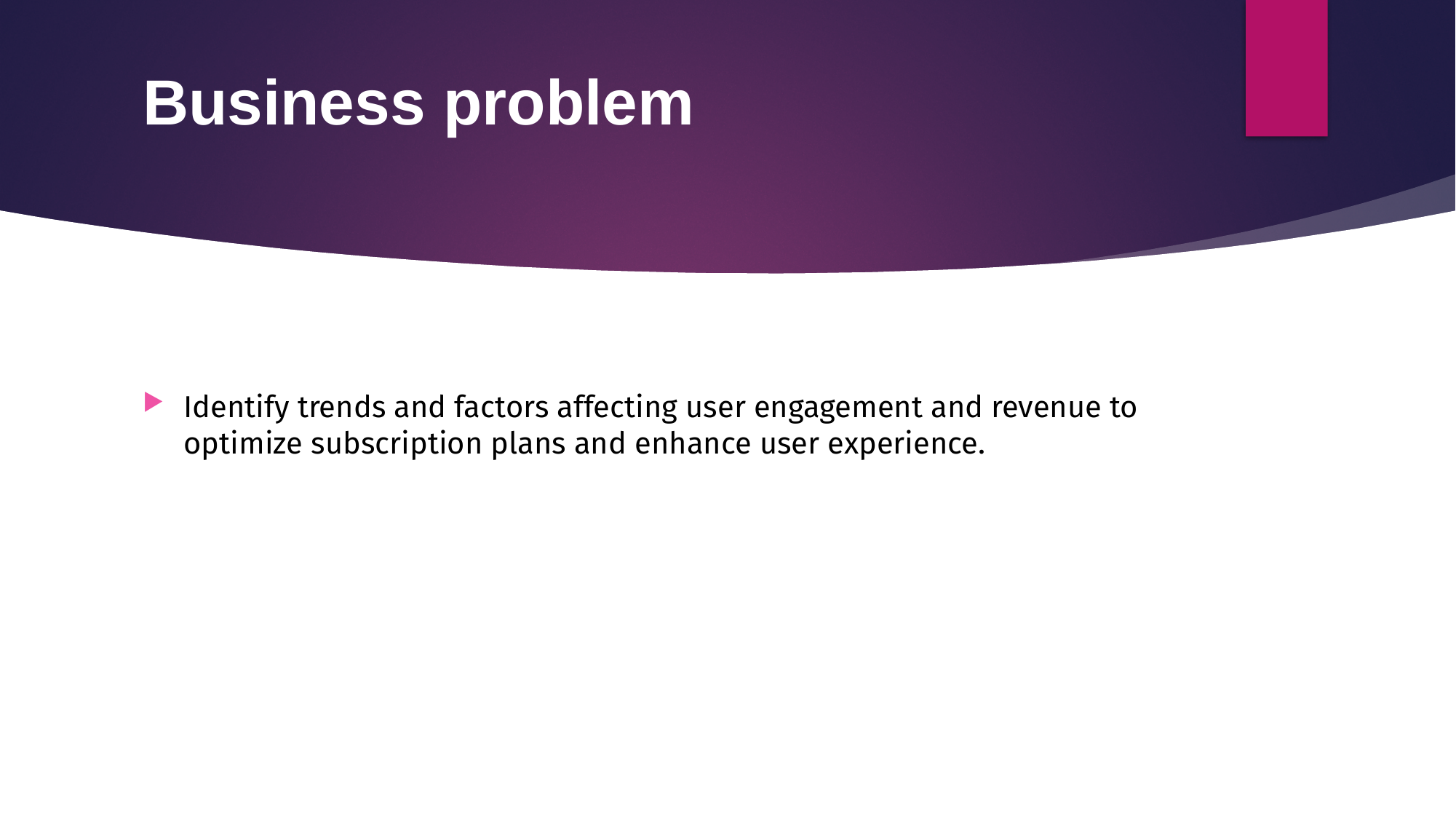

# Business problem

Identify trends and factors affecting user engagement and revenue to optimize subscription plans and enhance user experience.